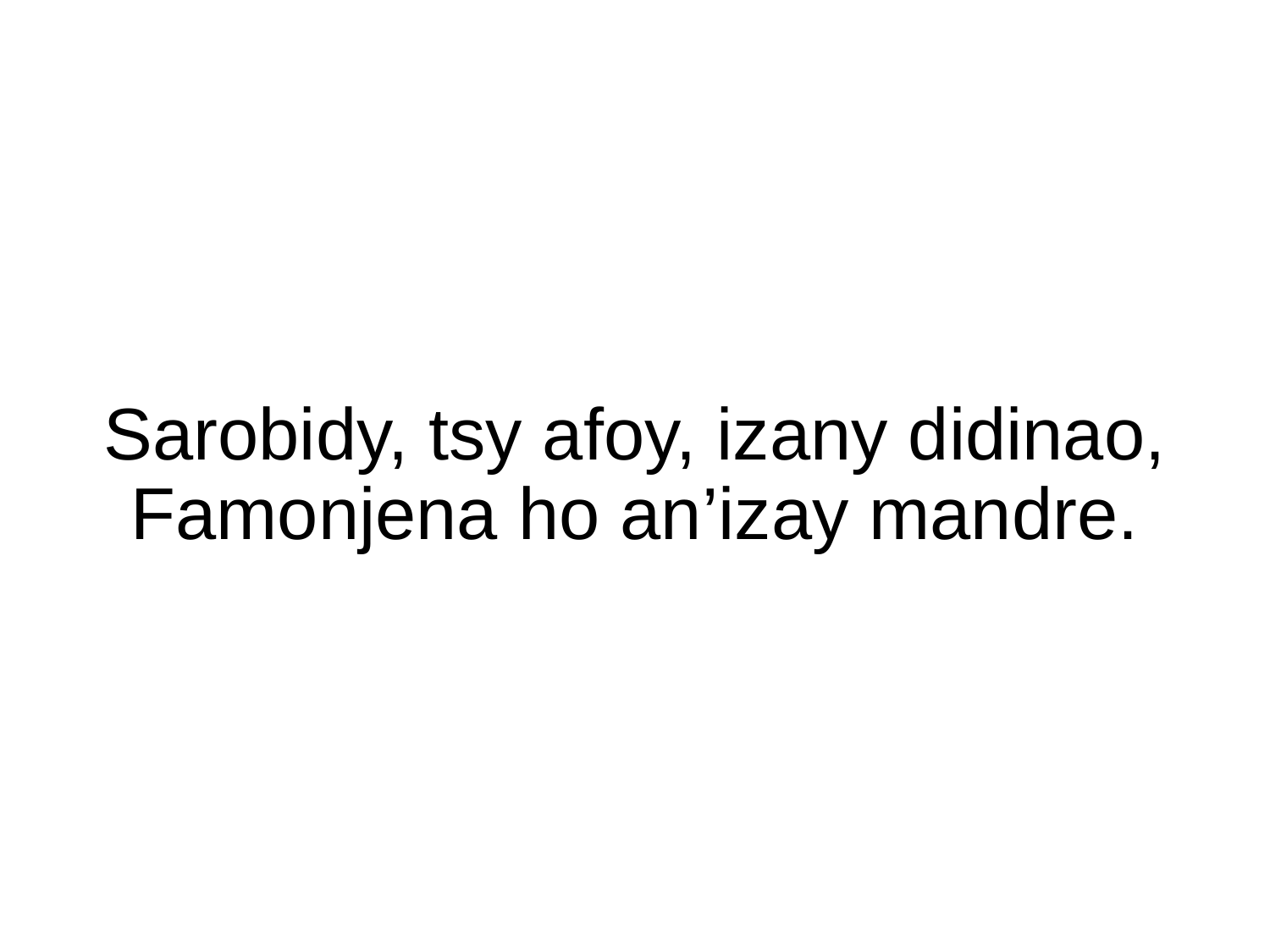

Sarobidy, tsy afoy, izany didinao,
Famonjena ho an’izay mandre.